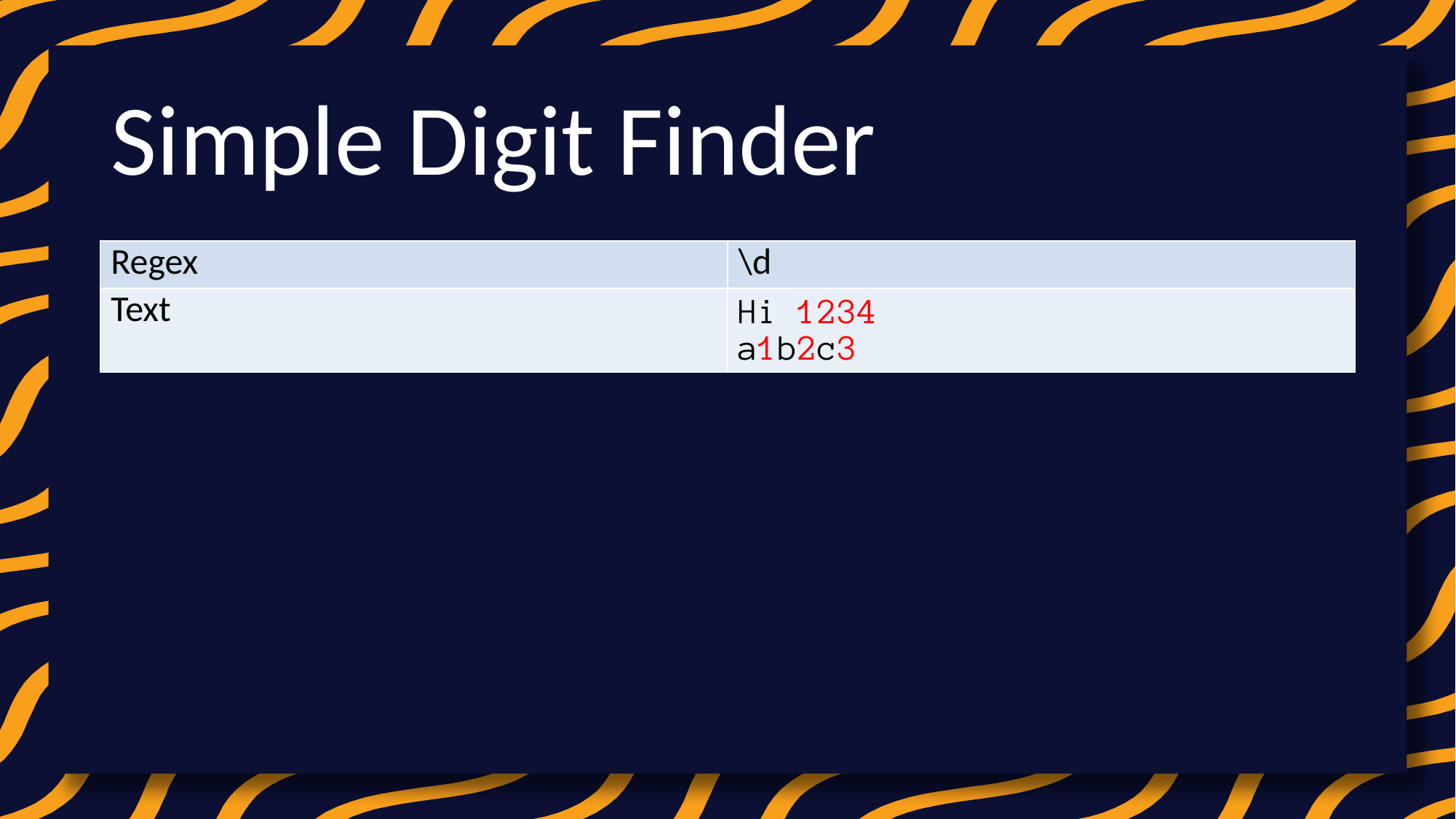

# Simple Digit Finder
| Regex | \d |
| --- | --- |
| Text | Hi 1234 a1b2c3 |